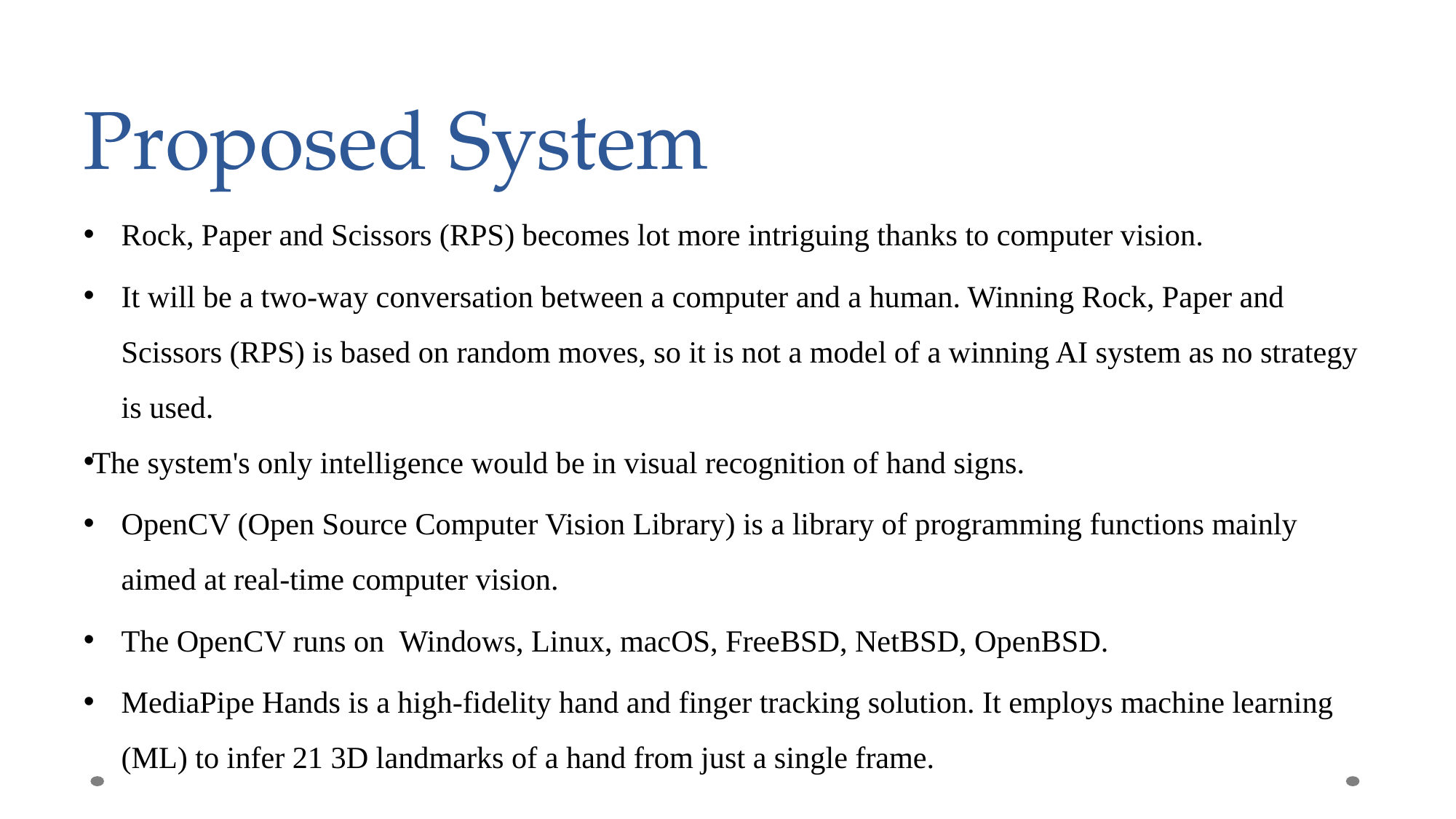

# Proposed System
Rock, Paper and Scissors (RPS) becomes lot more intriguing thanks to computer vision.
It will be a two-way conversation between a computer and a human. Winning Rock, Paper and Scissors (RPS) is based on random moves, so it is not a model of a winning AI system as no strategy is used.
The system's only intelligence would be in visual recognition of hand signs.
OpenCV (Open Source Computer Vision Library) is a library of programming functions mainly aimed at real-time computer vision.
The OpenCV runs on  Windows, Linux, macOS, FreeBSD, NetBSD, OpenBSD.
MediaPipe Hands is a high-fidelity hand and finger tracking solution. It employs machine learning (ML) to infer 21 3D landmarks of a hand from just a single frame.